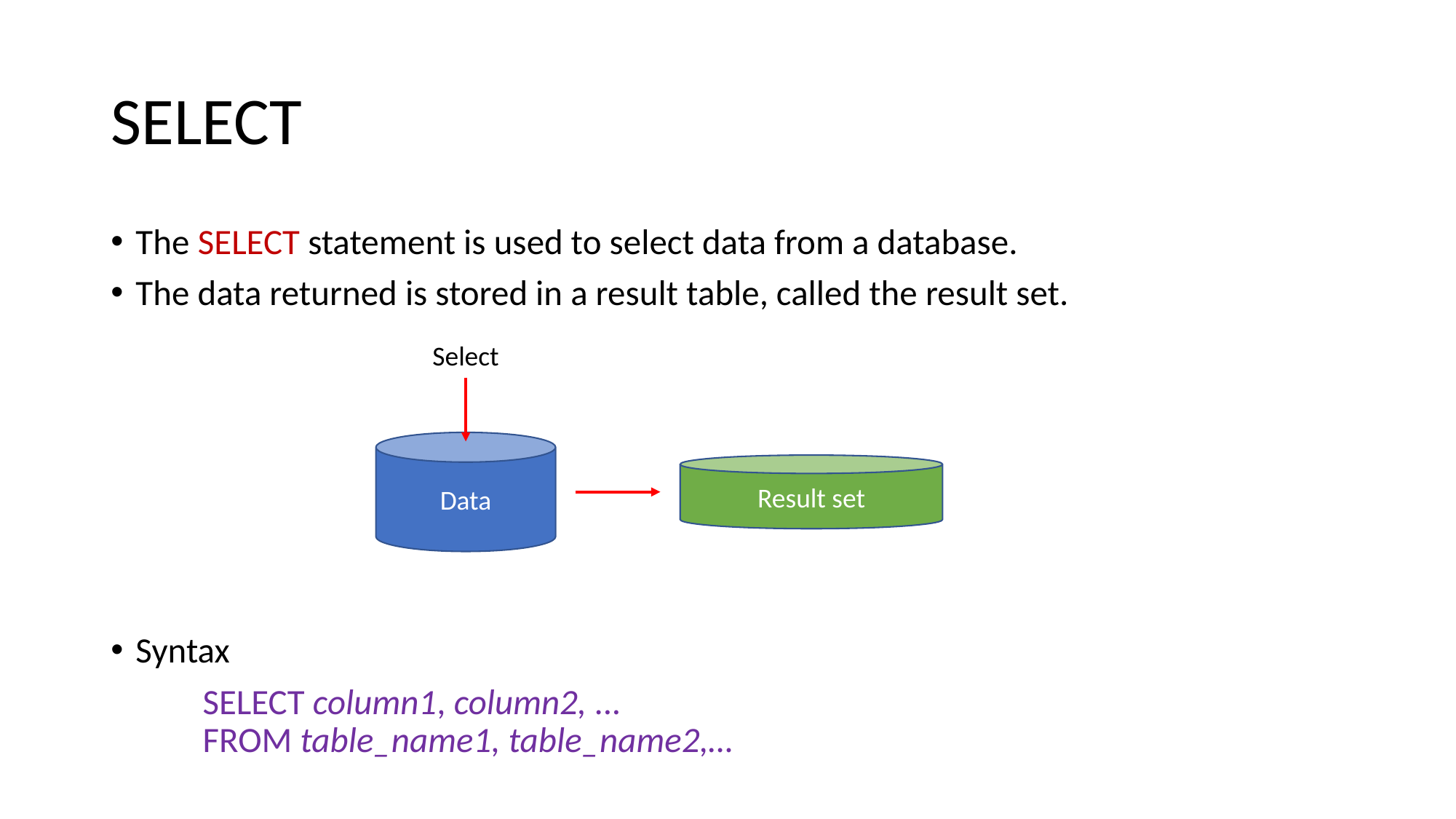

# SELECT
The SELECT statement is used to select data from a database.
The data returned is stored in a result table, called the result set.

Syntax
		SELECT column1, column2, ...
		FROM table_name1, table_name2,…

Select
Data
Result set